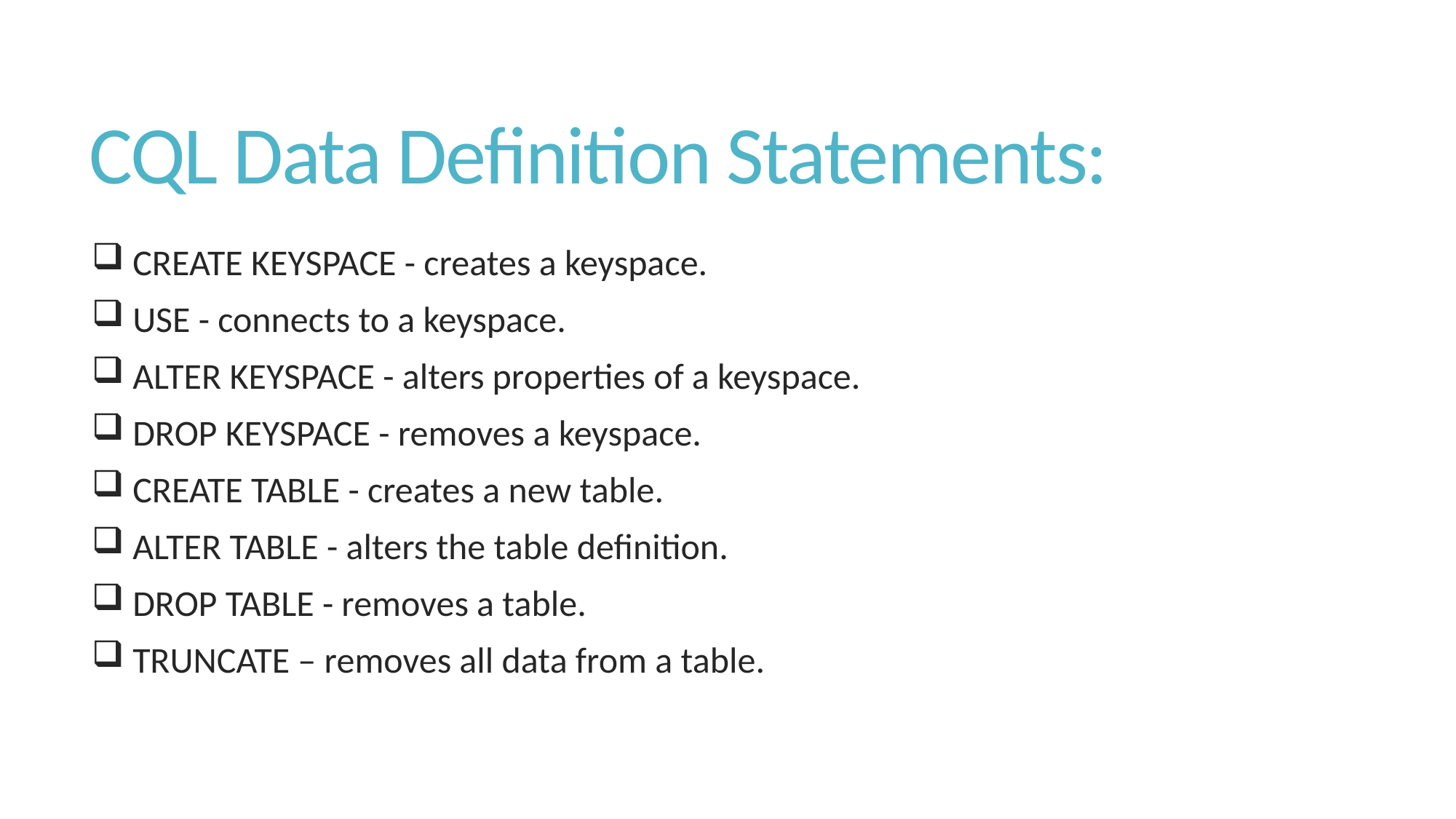

# CQL Data Definition Statements:
 CREATE KEYSPACE - creates a keyspace.
 USE - connects to a keyspace.
 ALTER KEYSPACE - alters properties of a keyspace.
 DROP KEYSPACE - removes a keyspace.
 CREATE TABLE - creates a new table.
 ALTER TABLE - alters the table definition.
 DROP TABLE - removes a table.
 TRUNCATE – removes all data from a table.